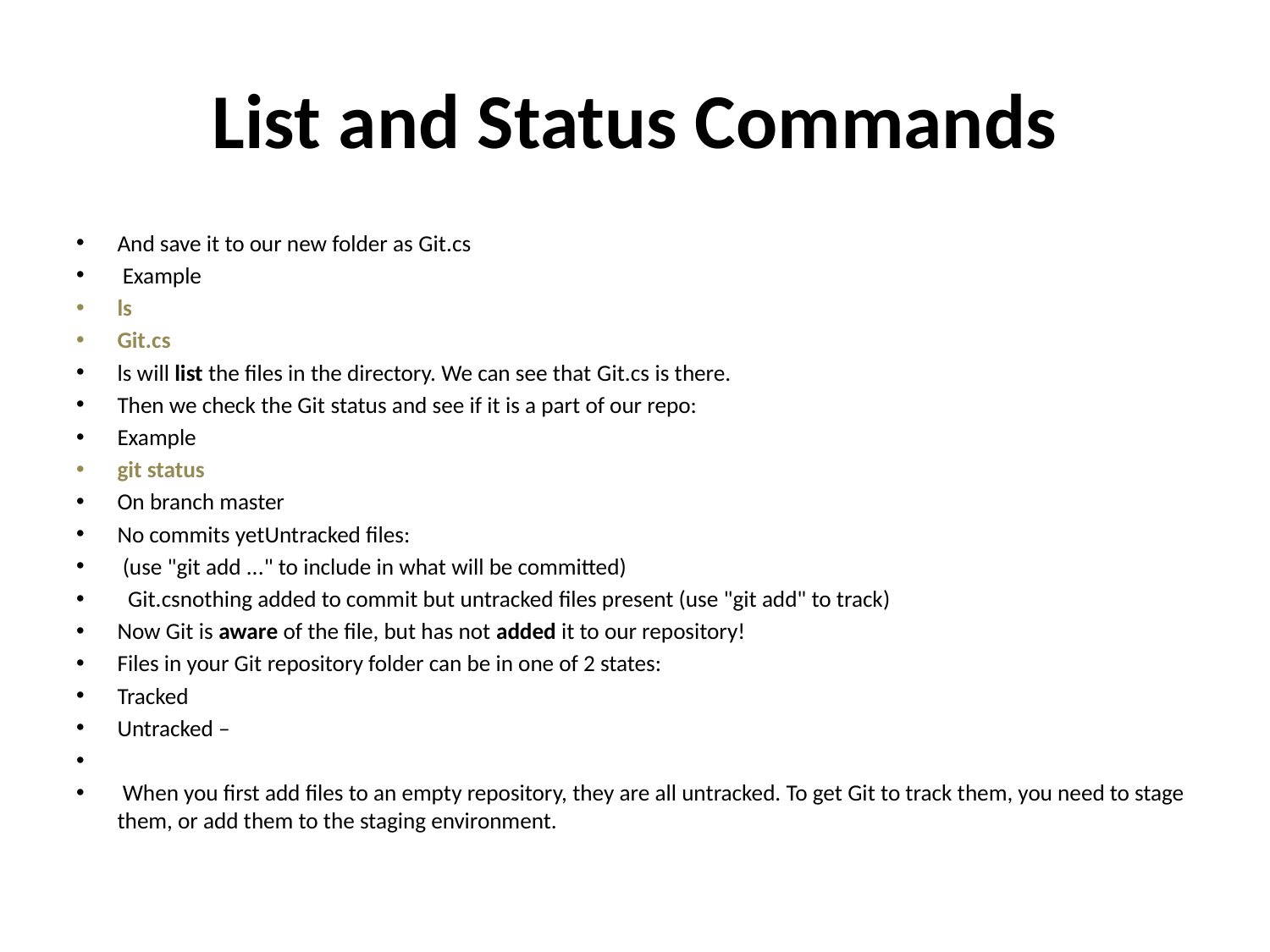

# List and Status Commands
And save it to our new folder as Git.cs
 Example
ls
Git.cs
ls will list the files in the directory. We can see that Git.cs is there.
Then we check the Git status and see if it is a part of our repo:
Example
git status
On branch master
No commits yetUntracked files:
 (use "git add ..." to include in what will be committed)
  Git.csnothing added to commit but untracked files present (use "git add" to track)
Now Git is aware of the file, but has not added it to our repository!
Files in your Git repository folder can be in one of 2 states:
Tracked
Untracked –

 When you first add files to an empty repository, they are all untracked. To get Git to track them, you need to stage them, or add them to the staging environment.